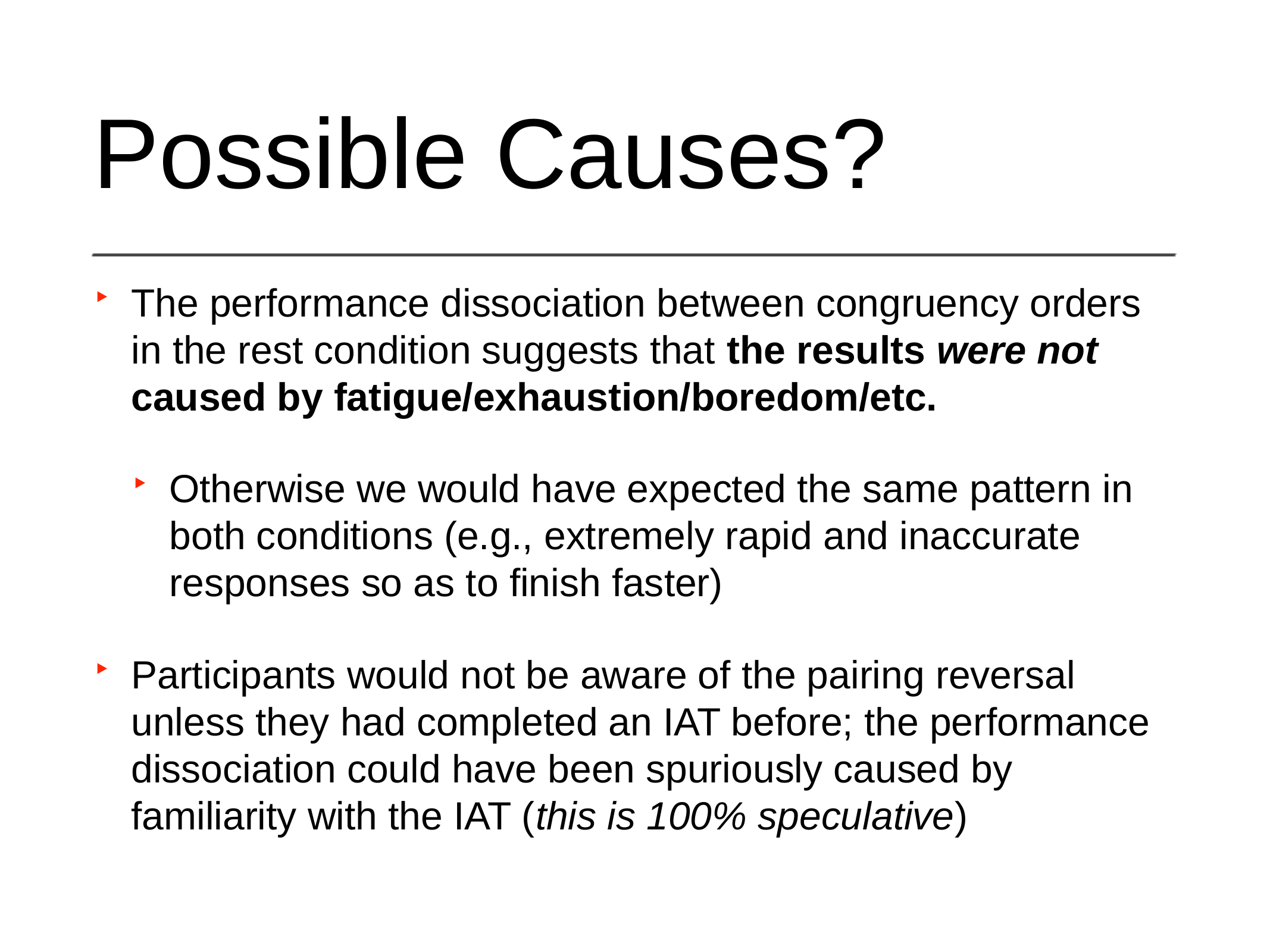

# Possible Causes?
The performance dissociation between congruency orders in the rest condition suggests that the results were not caused by fatigue/exhaustion/boredom/etc.
Otherwise we would have expected the same pattern in both conditions (e.g., extremely rapid and inaccurate responses so as to finish faster)
Participants would not be aware of the pairing reversal unless they had completed an IAT before; the performance dissociation could have been spuriously caused by familiarity with the IAT (this is 100% speculative)